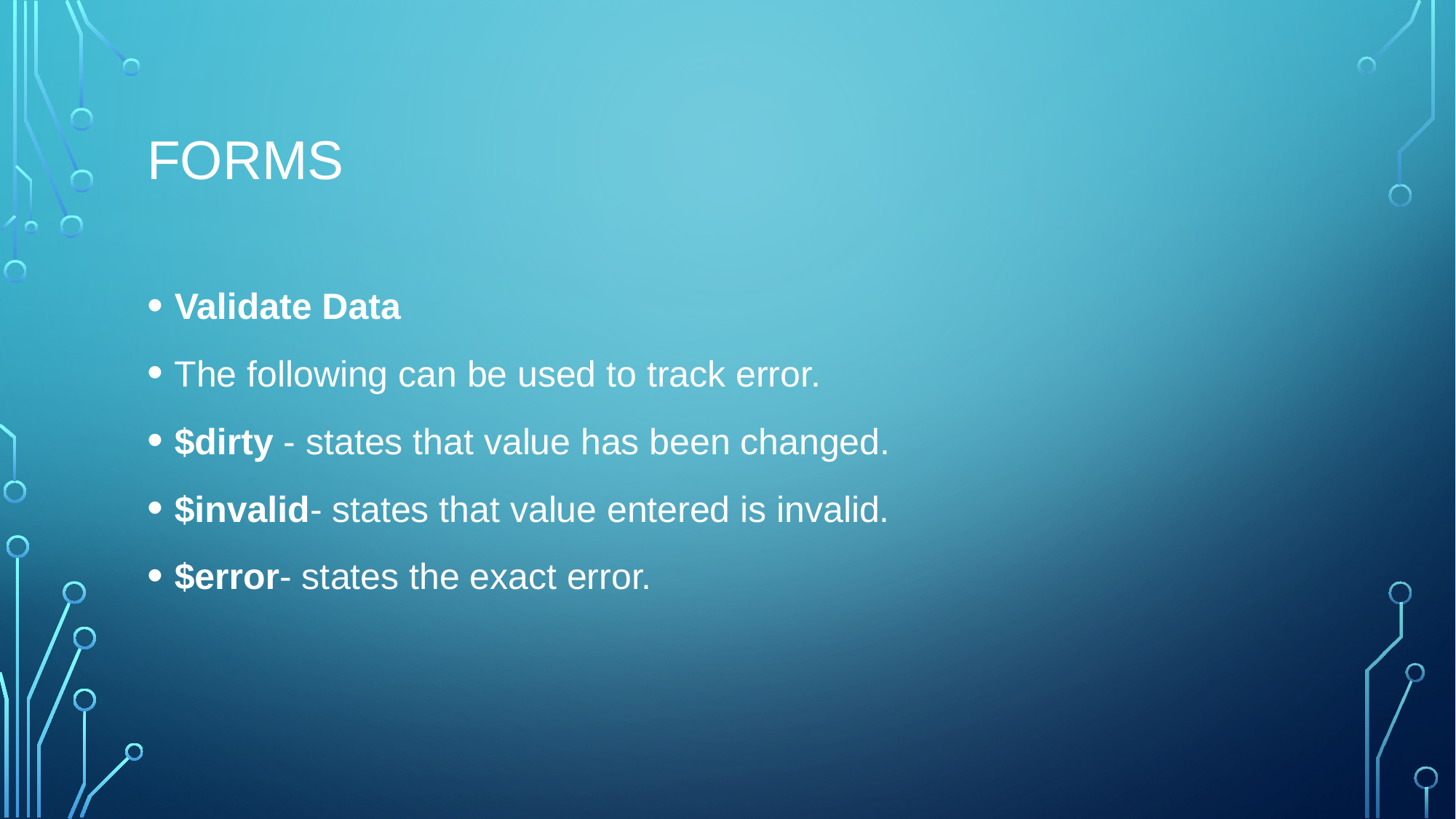

# Forms
Validate Data
The following can be used to track error.
$dirty - states that value has been changed.
$invalid- states that value entered is invalid.
$error- states the exact error.